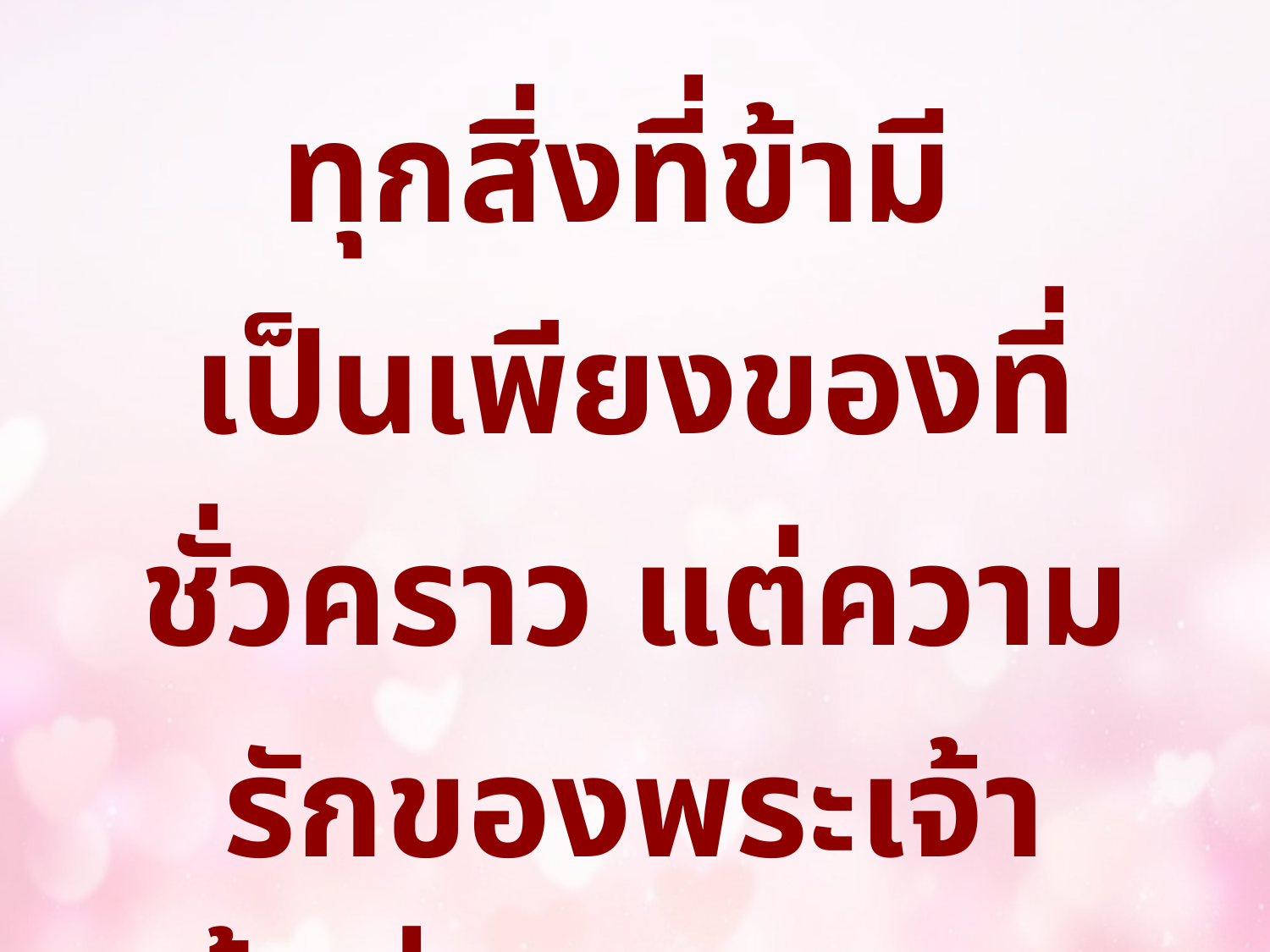

ทุกสิ่งที่ข้ามี
เป็นเพียงของที่ชั่วคราว แต่ความรักของพระเจ้า นั้นมั่นคงยืนนาน